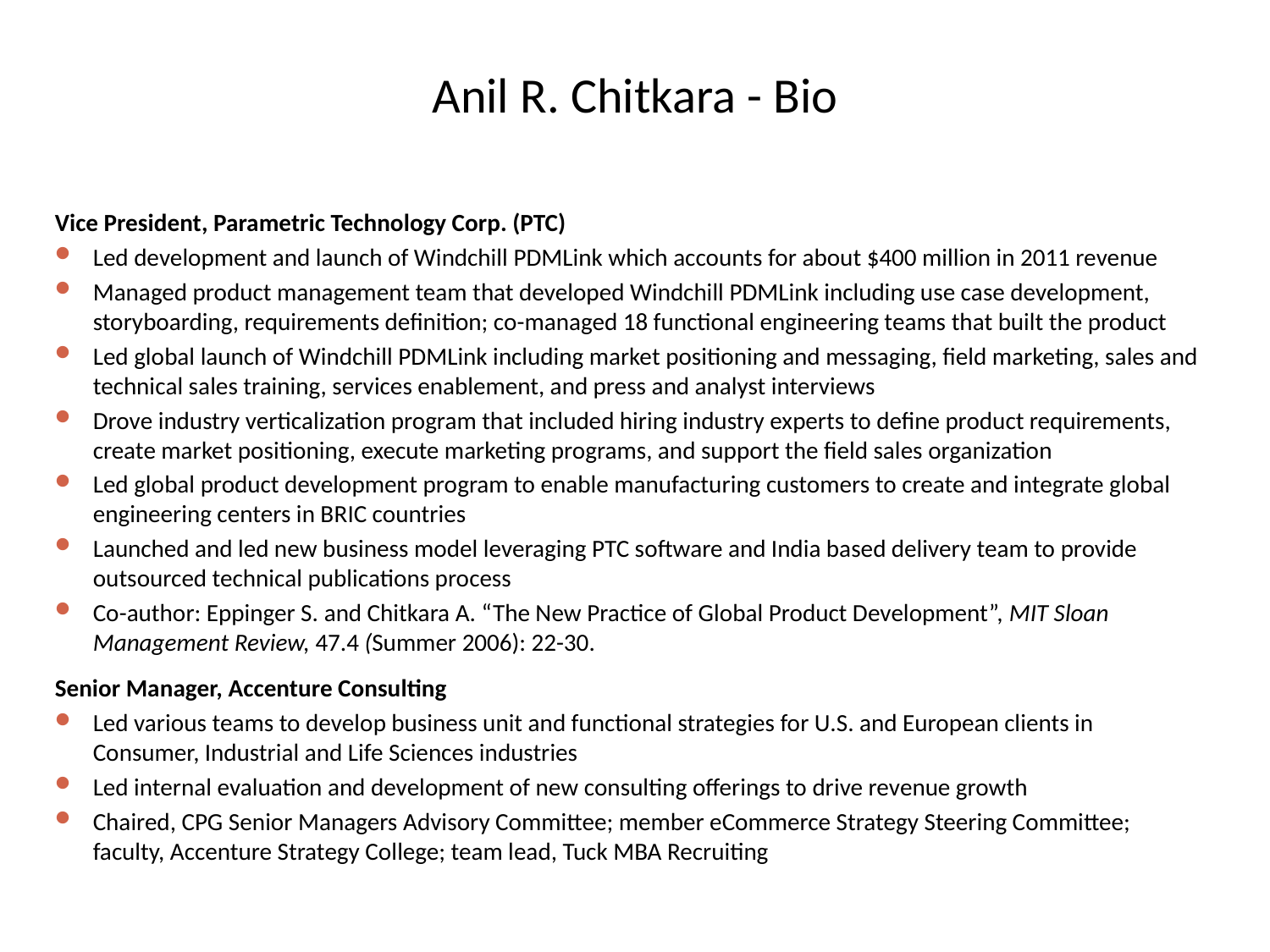

# Anil R. Chitkara - Bio
Vice President, Parametric Technology Corp. (PTC)
Led development and launch of Windchill PDMLink which accounts for about $400 million in 2011 revenue
Managed product management team that developed Windchill PDMLink including use case development, storyboarding, requirements definition; co-managed 18 functional engineering teams that built the product
Led global launch of Windchill PDMLink including market positioning and messaging, field marketing, sales and technical sales training, services enablement, and press and analyst interviews
Drove industry verticalization program that included hiring industry experts to define product requirements, create market positioning, execute marketing programs, and support the field sales organization
Led global product development program to enable manufacturing customers to create and integrate global engineering centers in BRIC countries
Launched and led new business model leveraging PTC software and India based delivery team to provide outsourced technical publications process
Co-author: Eppinger S. and Chitkara A. “The New Practice of Global Product Development”, MIT Sloan Management Review, 47.4 (Summer 2006): 22-30.
Senior Manager, Accenture Consulting
Led various teams to develop business unit and functional strategies for U.S. and European clients in Consumer, Industrial and Life Sciences industries
Led internal evaluation and development of new consulting offerings to drive revenue growth
Chaired, CPG Senior Managers Advisory Committee; member eCommerce Strategy Steering Committee; faculty, Accenture Strategy College; team lead, Tuck MBA Recruiting